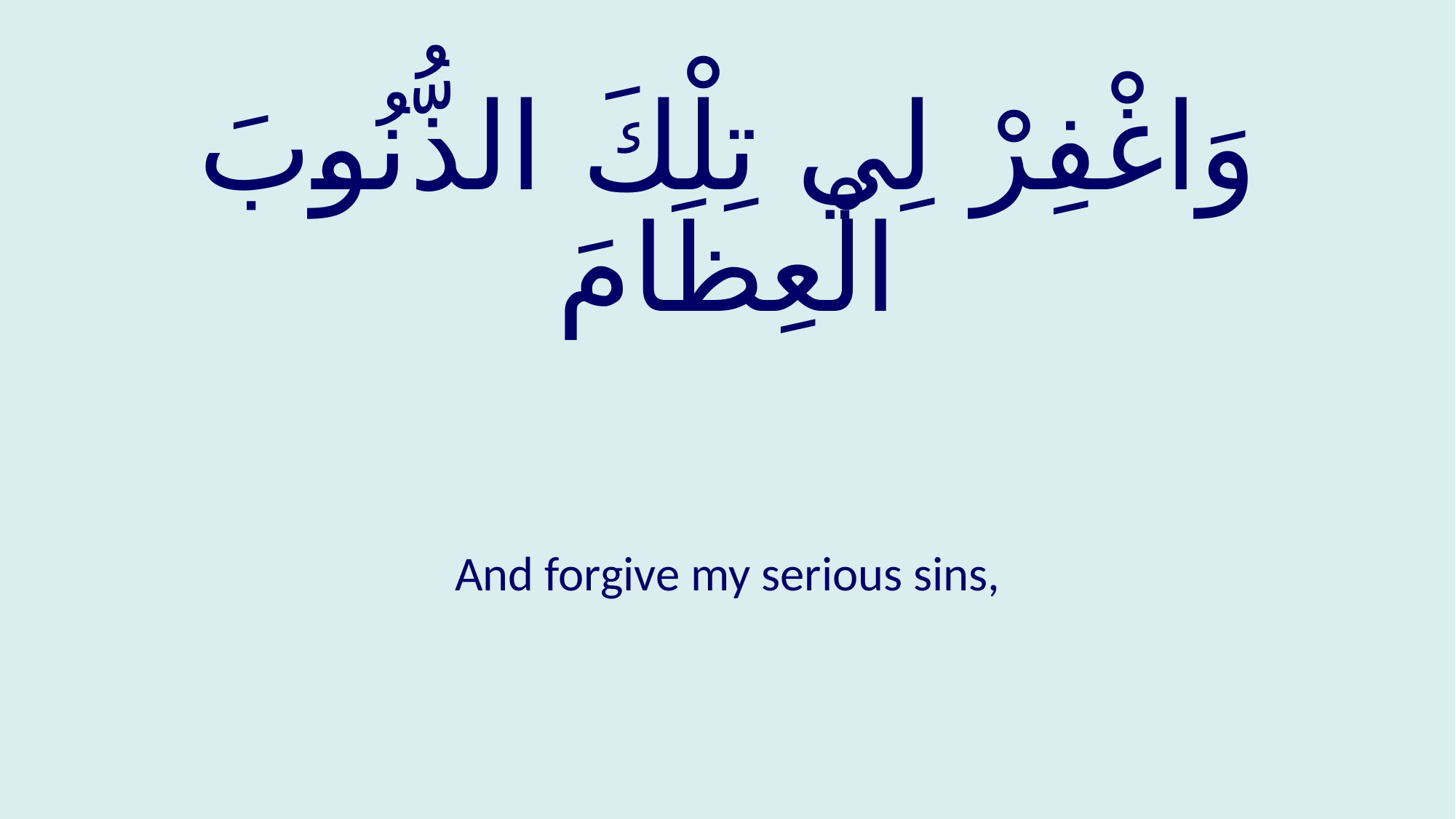

# وَاغْفِرْ لِي تِلْكَ الذُّنُوبَ الْعِظَامَ
And forgive my serious sins,